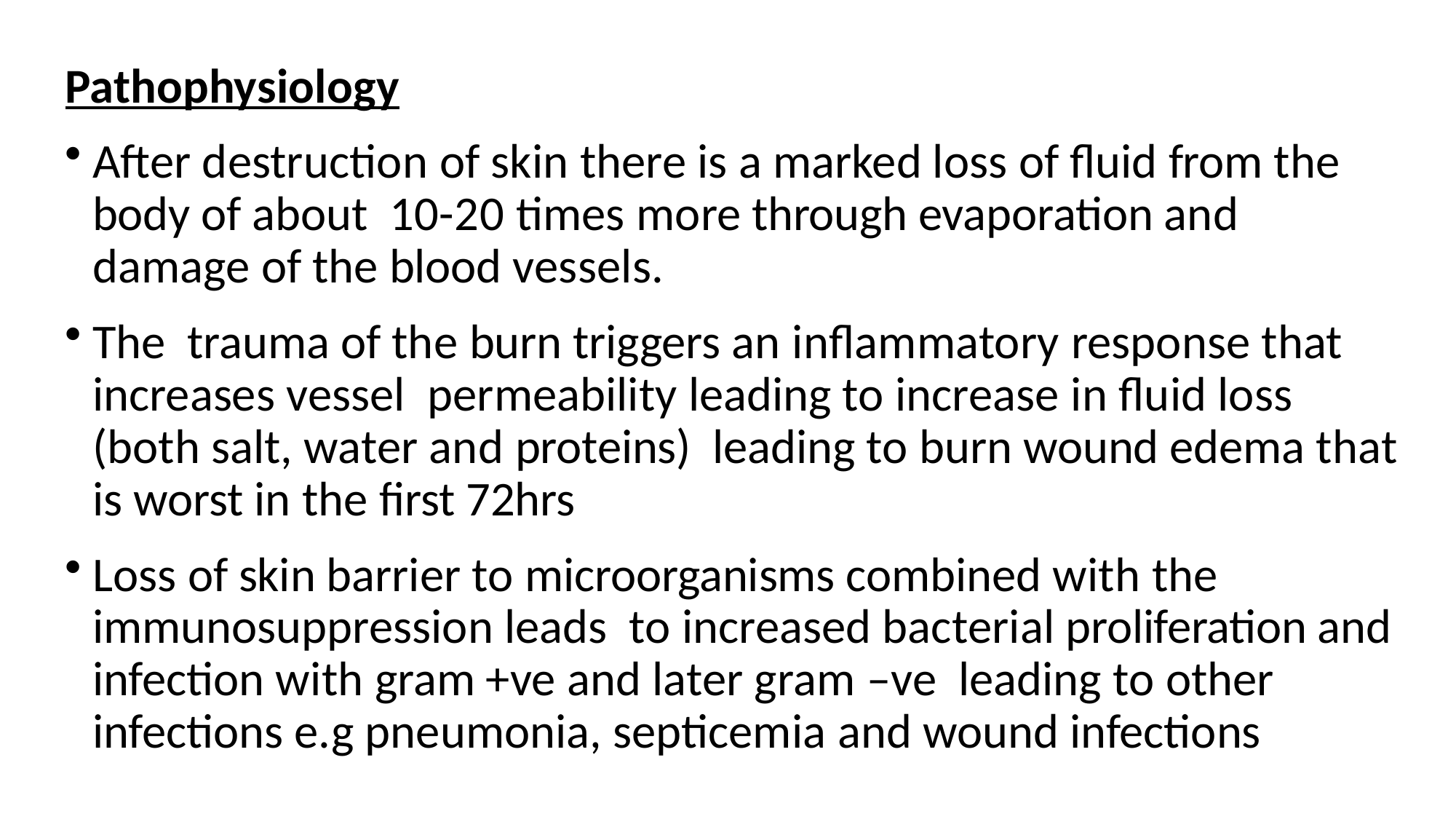

Pathophysiology
After destruction of skin there is a marked loss of fluid from the body of about  10-20 times more through evaporation and damage of the blood vessels.
The  trauma of the burn triggers an inflammatory response that increases vessel  permeability leading to increase in fluid loss (both salt, water and proteins)  leading to burn wound edema that is worst in the first 72hrs
Loss of skin barrier to microorganisms combined with the immunosuppression leads  to increased bacterial proliferation and infection with gram +ve and later gram –ve  leading to other infections e.g pneumonia, septicemia and wound infections